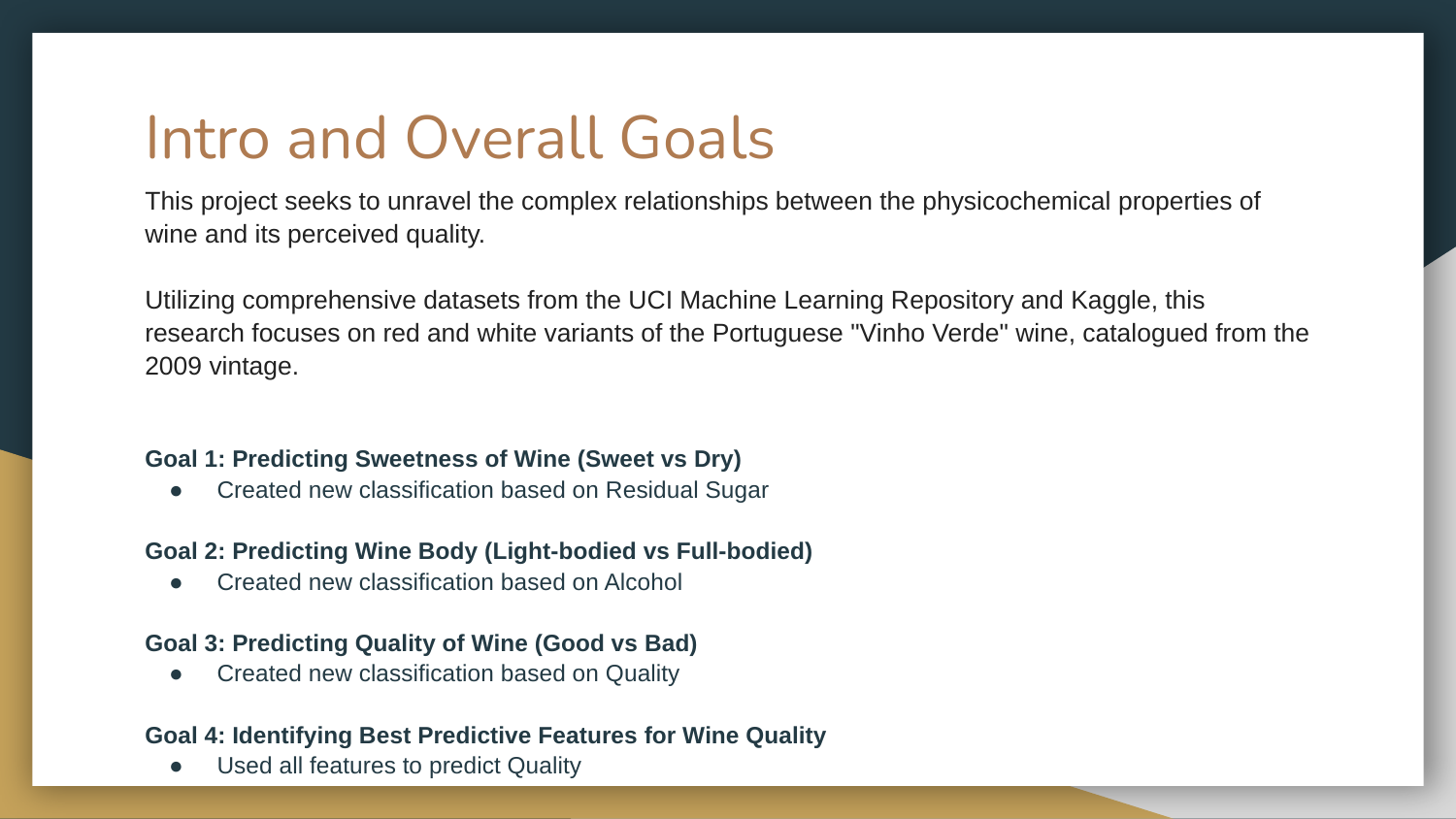

# Intro and Overall Goals
This project seeks to unravel the complex relationships between the physicochemical properties of wine and its perceived quality.

Utilizing comprehensive datasets from the UCI Machine Learning Repository and Kaggle, this research focuses on red and white variants of the Portuguese "Vinho Verde" wine, catalogued from the 2009 vintage.

Goal 1: Predicting Sweetness of Wine (Sweet vs Dry)
Created new classification based on Residual Sugar

Goal 2: Predicting Wine Body (Light-bodied vs Full-bodied)
Created new classification based on Alcohol

Goal 3: Predicting Quality of Wine (Good vs Bad)
Created new classification based on Quality

Goal 4: Identifying Best Predictive Features for Wine Quality
Used all features to predict Quality